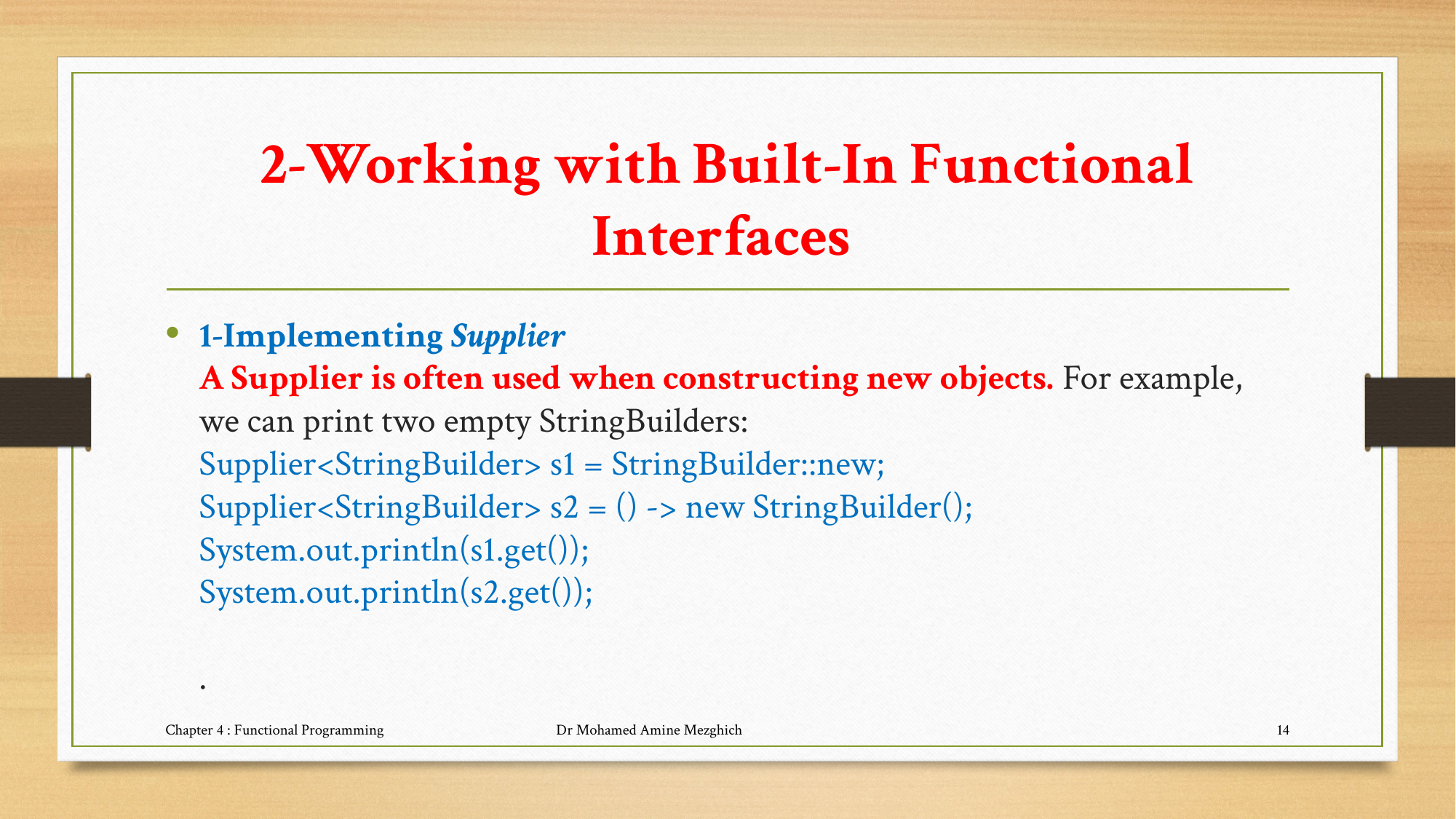

# 2-Working with Built-In Functional Interfaces
1-Implementing Supplier
A Supplier is often used when constructing new objects. For example, we can print two empty StringBuilders:
Supplier<StringBuilder> s1 = StringBuilder::new;
Supplier<StringBuilder> s2 = () -> new StringBuilder();
System.out.println(s1.get());
System.out.println(s2.get());
.
Chapter 4 : Functional Programming                                                  Dr Mohamed Amine Mezghich
14